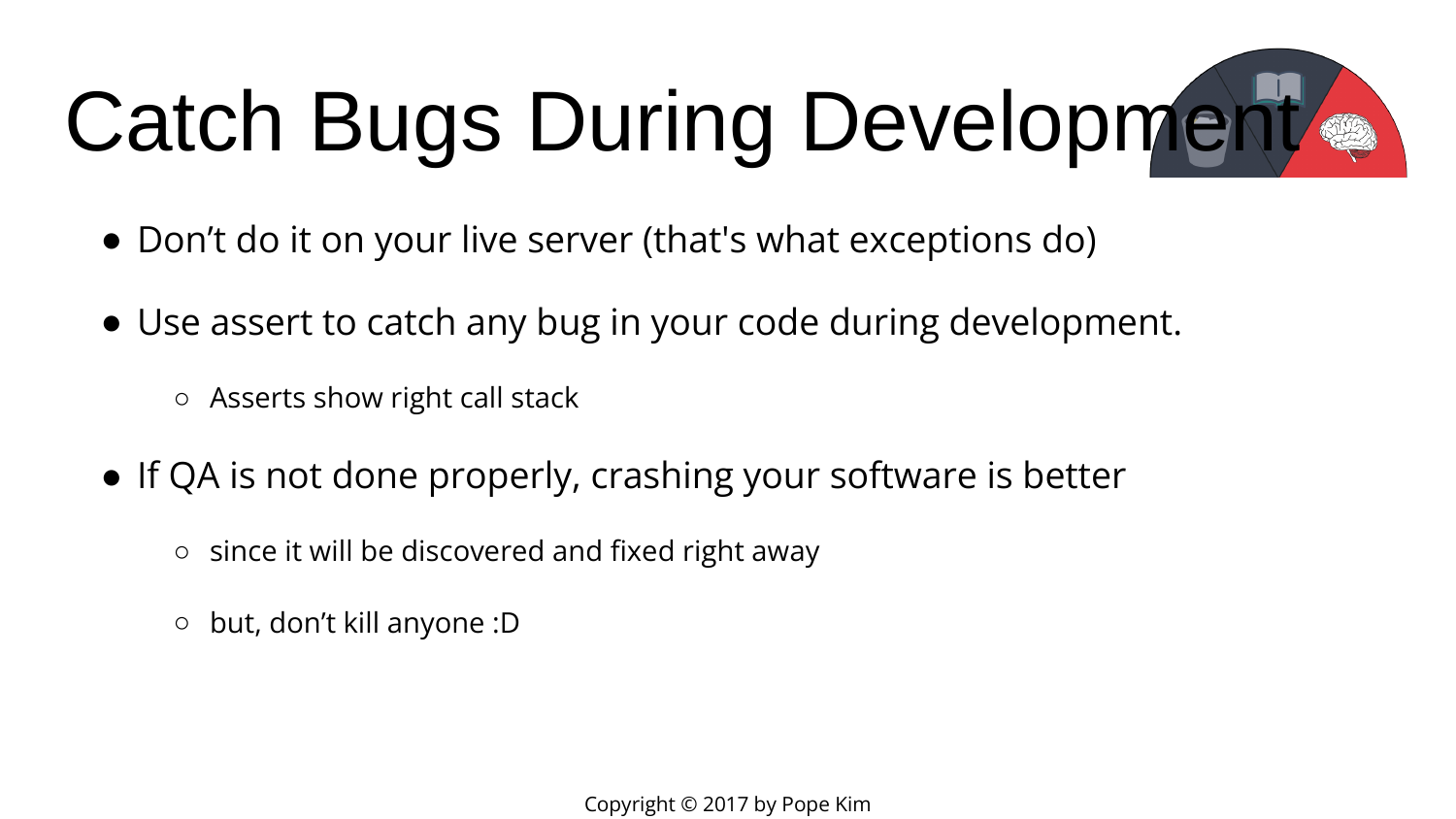

# Catch Bugs During Development
Don’t do it on your live server (that's what exceptions do)
Use assert to catch any bug in your code during development.
Asserts show right call stack
If QA is not done properly, crashing your software is better
since it will be discovered and fixed right away
but, don’t kill anyone :D